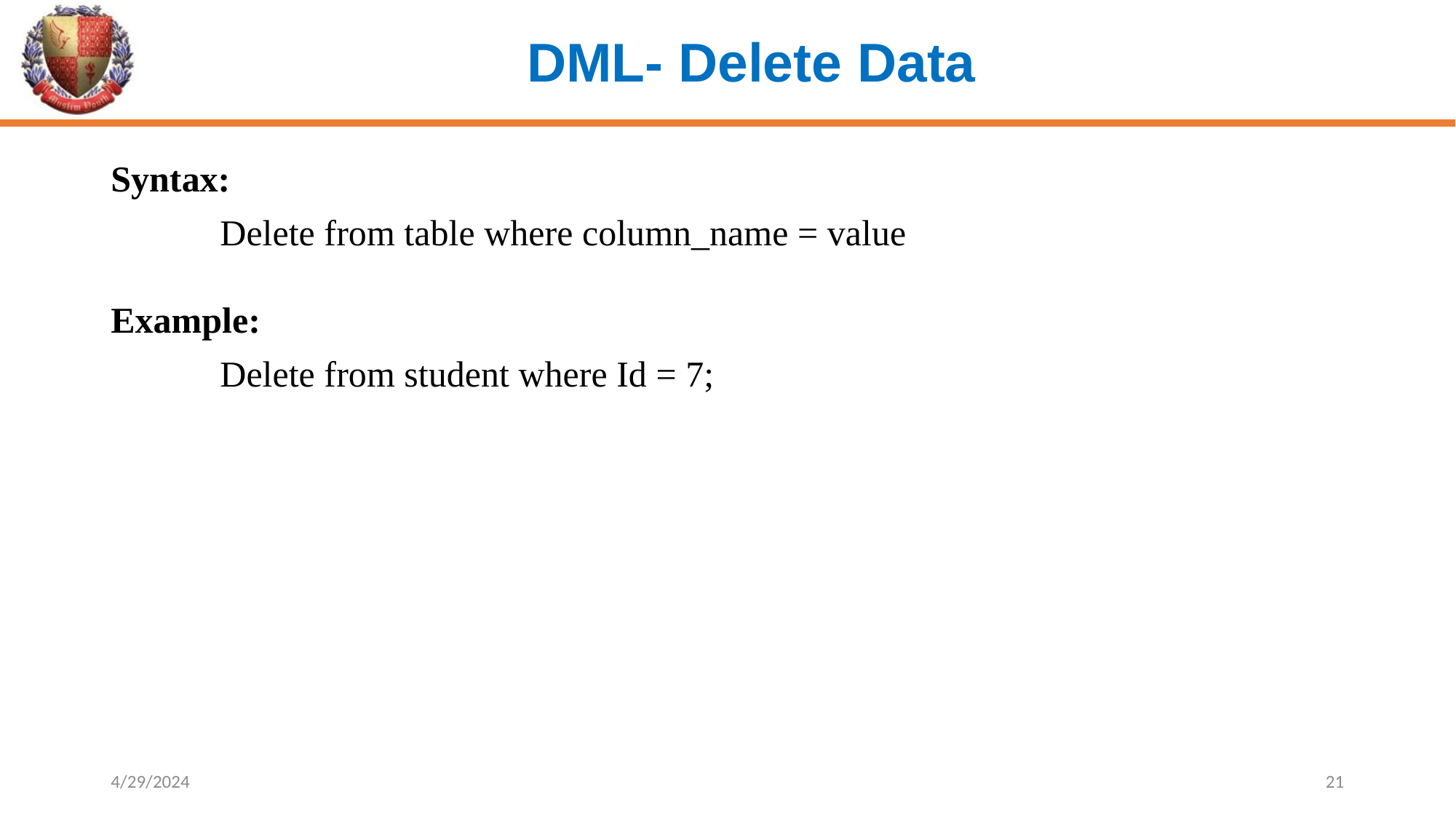

# DML- Delete Data
Syntax:
	Delete from table where column_name = value

Example:
	Delete from student where Id = 7;

4/29/2024
21